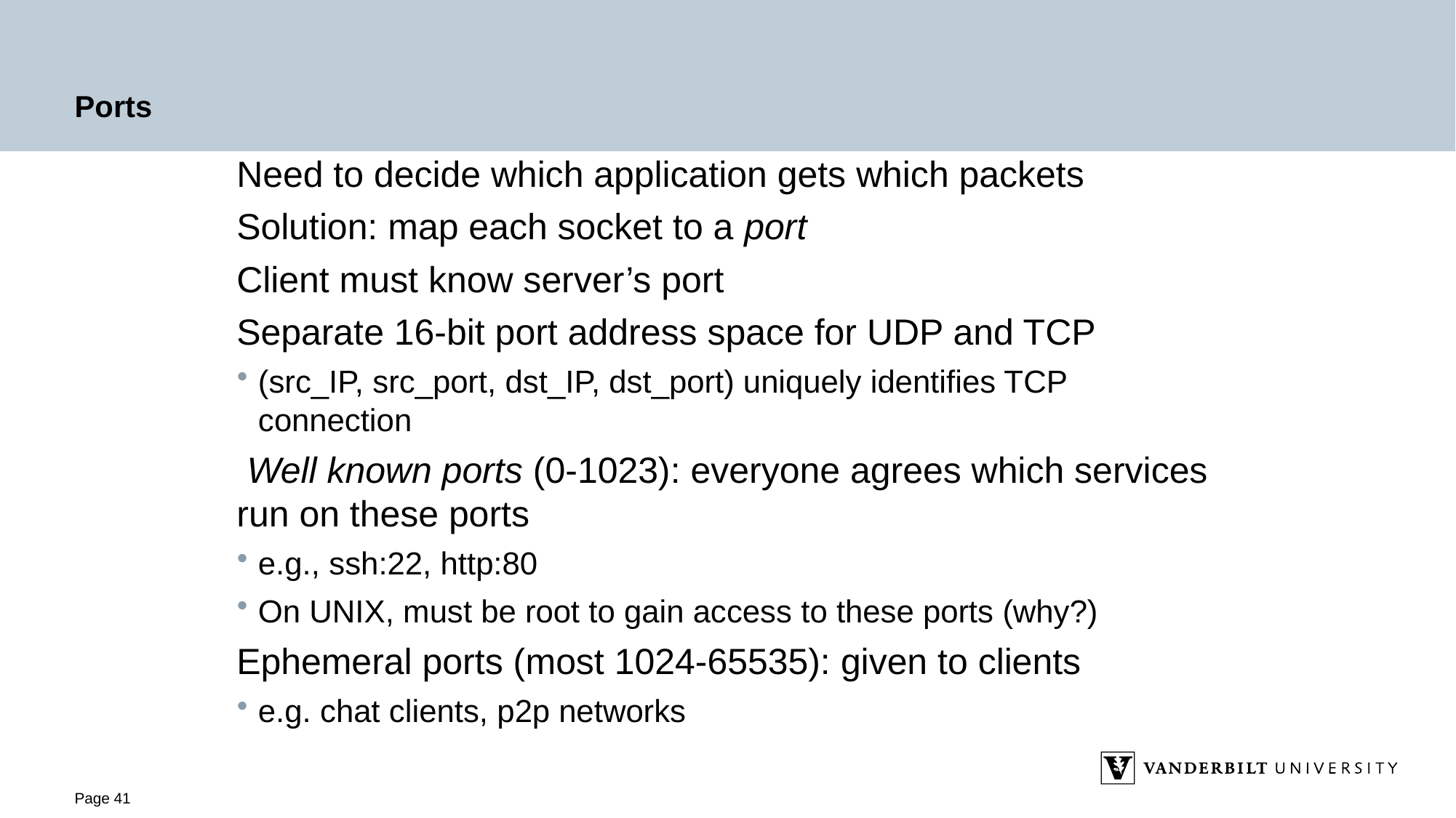

# Ports
Need to decide which application gets which packets
Solution: map each socket to a port
Client must know server’s port
Separate 16-bit port address space for UDP and TCP
(src_IP, src_port, dst_IP, dst_port) uniquely identifies TCP connection
 Well known ports (0-1023): everyone agrees which services run on these ports
e.g., ssh:22, http:80
On UNIX, must be root to gain access to these ports (why?)
Ephemeral ports (most 1024-65535): given to clients
e.g. chat clients, p2p networks